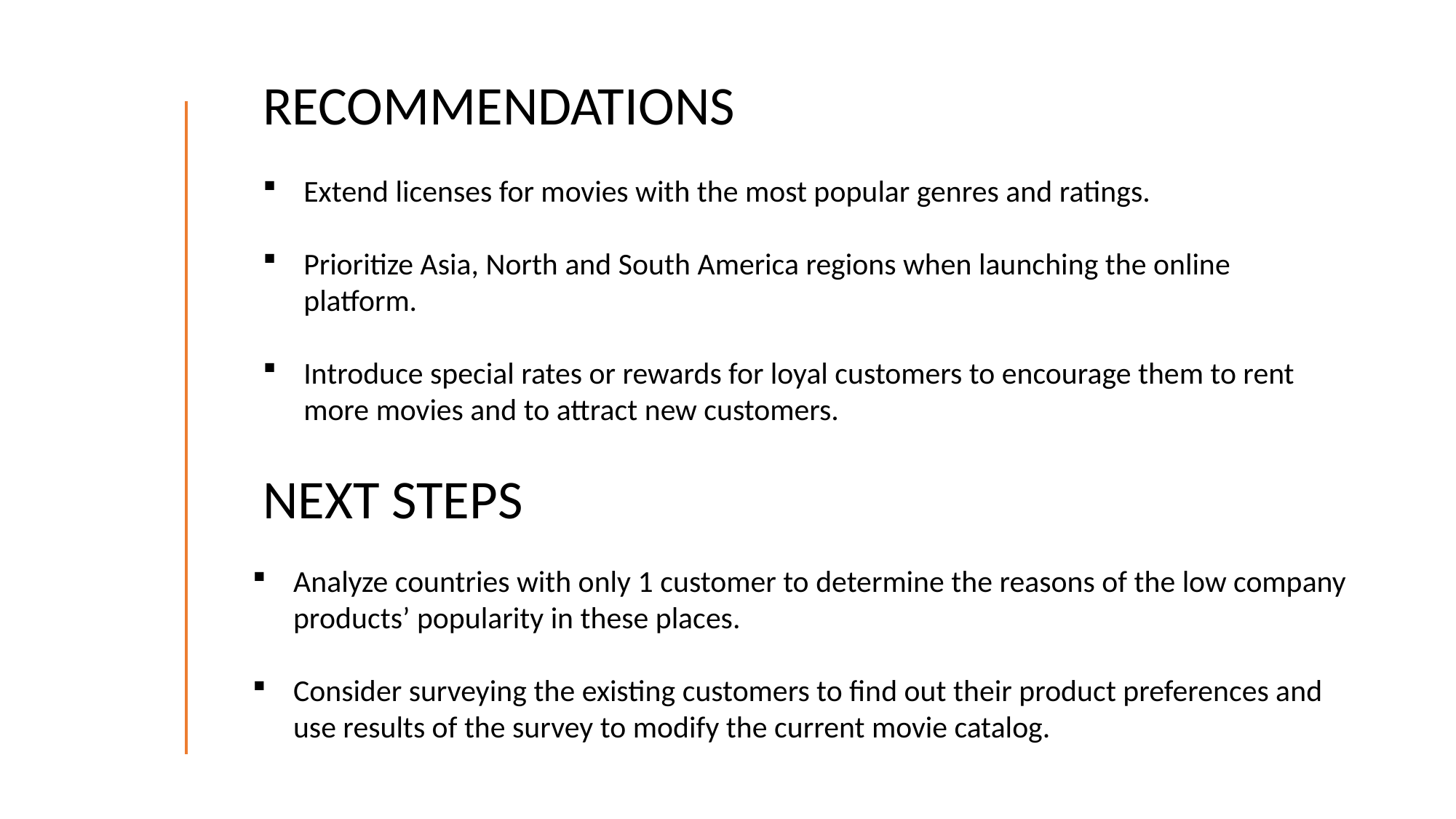

# RECOMMENDATIONS
Extend licenses for movies with the most popular genres and ratings.

Prioritize Asia, North and South America regions when launching the online platform.

Introduce special rates or rewards for loyal customers to encourage them to rent more movies and to attract new customers.

NEXT STEPS

Analyze countries with only 1 customer to determine the reasons of the low company products’ popularity in these places.

Consider surveying the existing customers to find out their product preferences and use results of the survey to modify the current movie catalog.